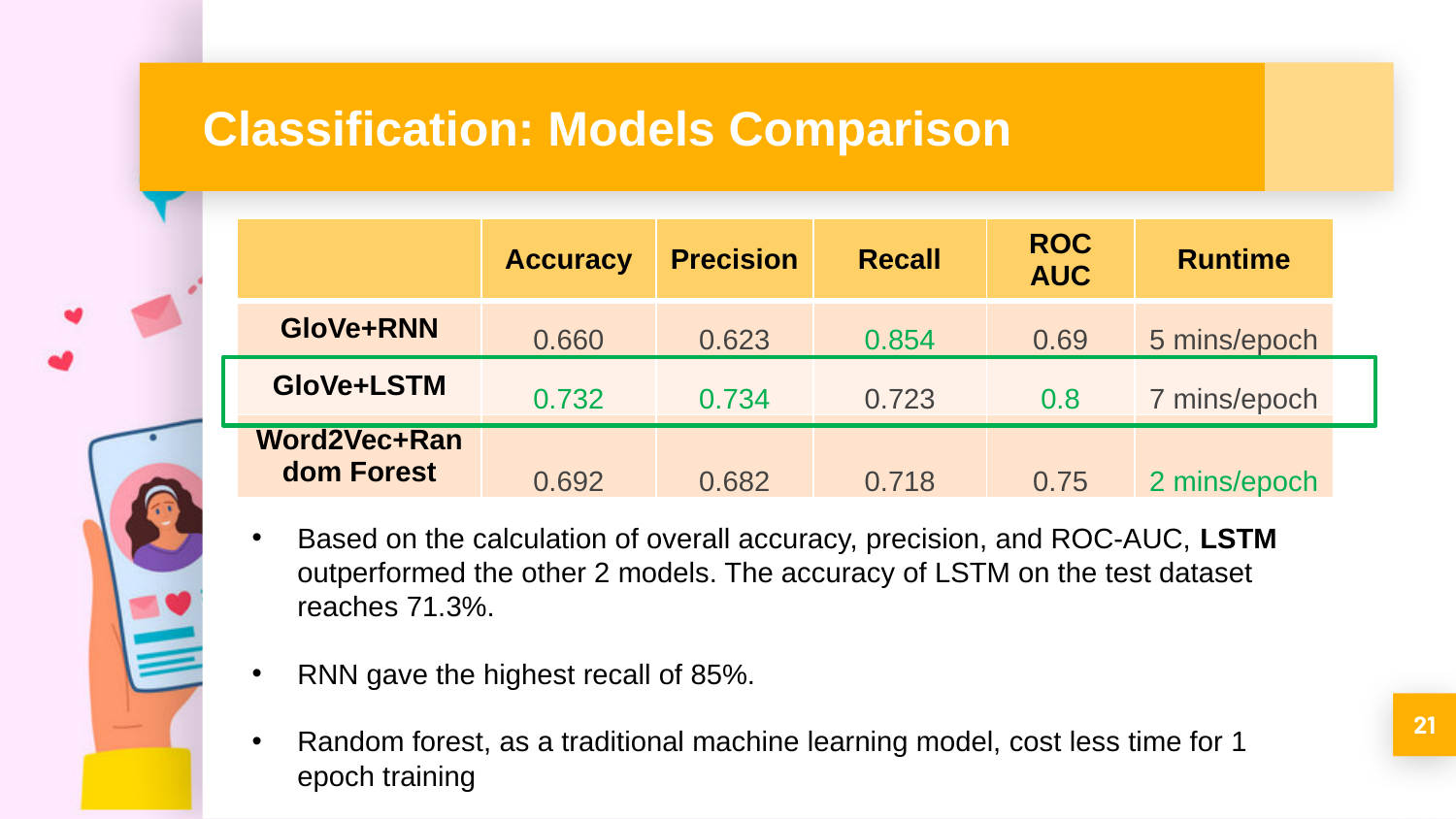

# Classification: Models Comparison
|  | Accuracy | Precision | Recall | ROC AUC | Runtime |
| --- | --- | --- | --- | --- | --- |
| GloVe+RNN | 0.660 | 0.623 | 0.854 | 0.69 | 5 mins/epoch |
| GloVe+LSTM | 0.732 | 0.734 | 0.723 | 0.8 | 7 mins/epoch |
| Word2Vec+Random Forest | 0.692 | 0.682 | 0.718 | 0.75 | 2 mins/epoch |

Based on the calculation of overall accuracy, precision, and ROC-AUC, LSTM outperformed the other 2 models. The accuracy of LSTM on the test dataset reaches 71.3%.

RNN gave the highest recall of 85%.

Random forest, as a traditional machine learning model, cost less time for 1 epoch training

21